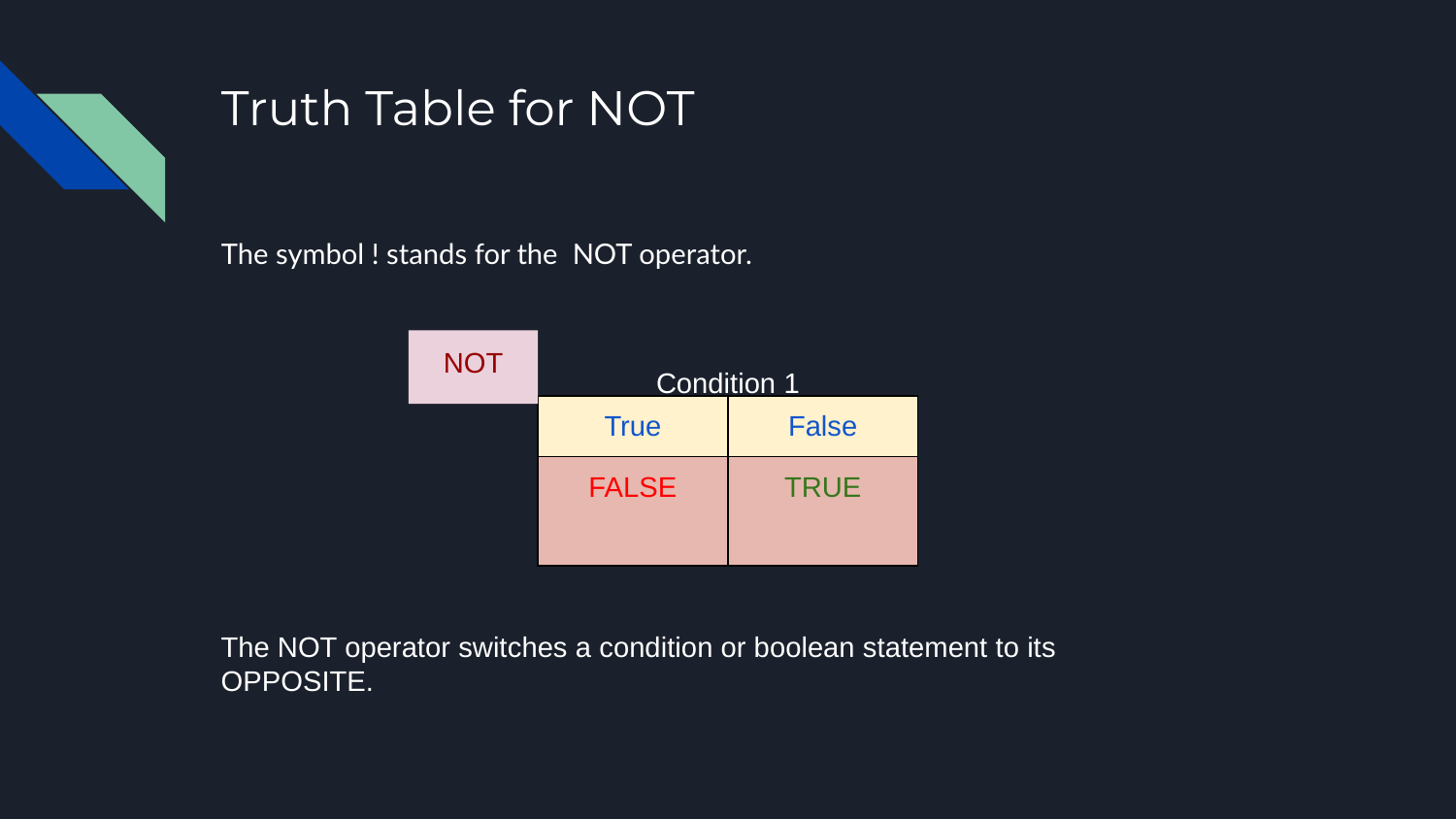

# Truth Table for NOT
The symbol ! stands for the  NOT operator.
NOT
Condition 1
| True | False |
| --- | --- |
| FALSE | TRUE |
The NOT operator switches a condition or boolean statement to its OPPOSITE.